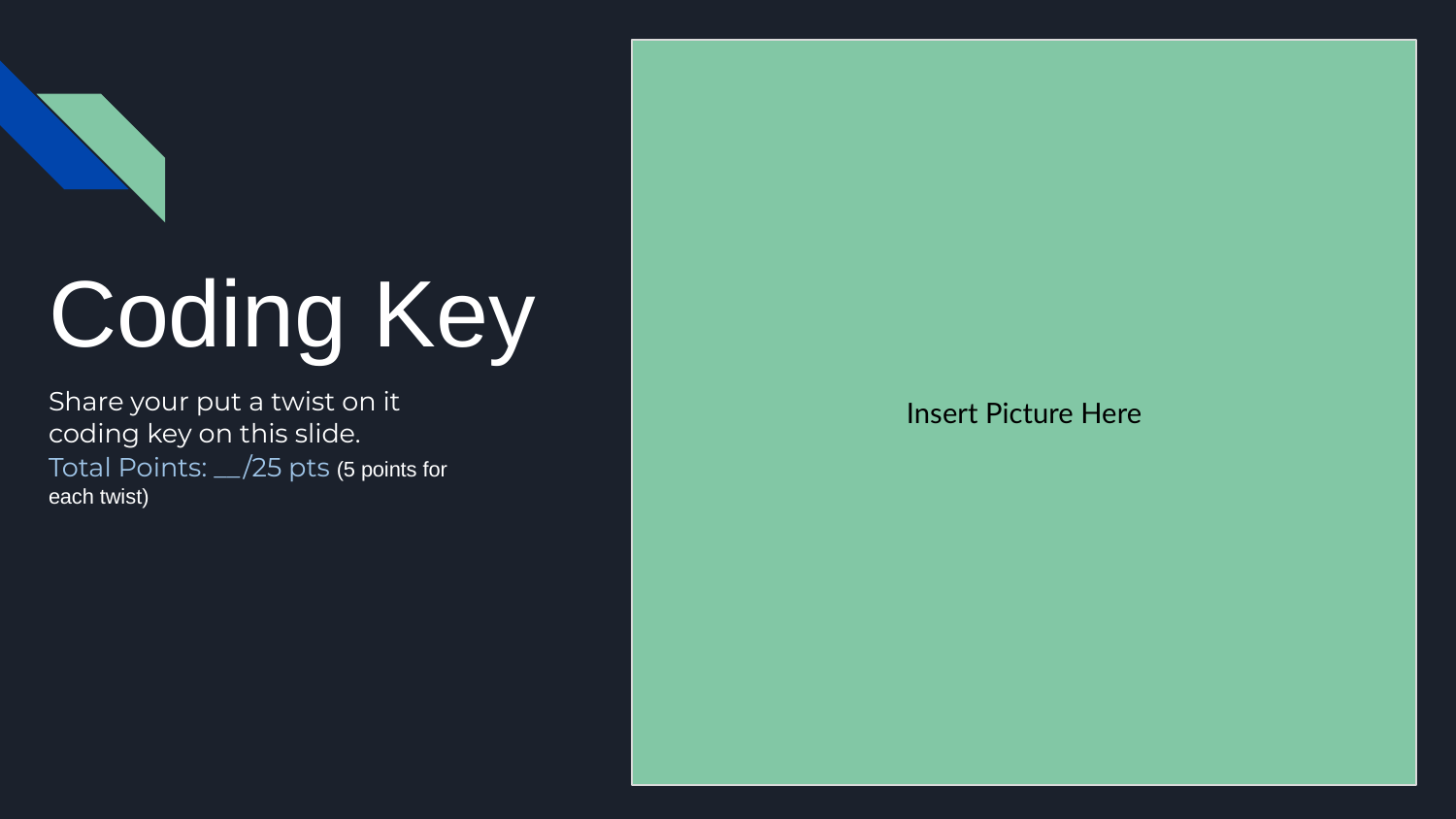

Insert Picture Here
# Coding Key
Share your put a twist on it coding key on this slide.
Total Points: __/25 pts (5 points for each twist)